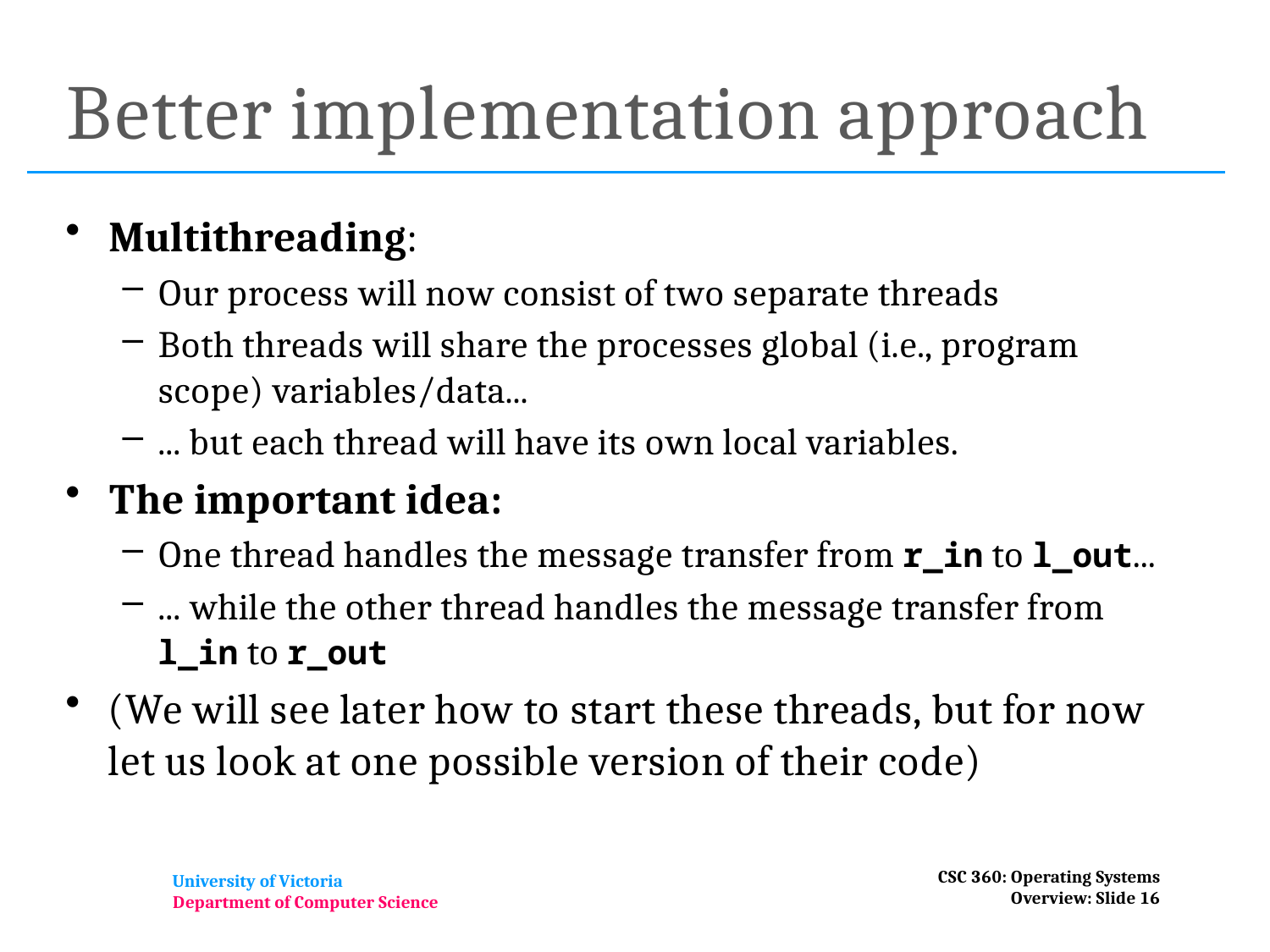

# Better implementation approach
Multithreading:
Our process will now consist of two separate threads
Both threads will share the processes global (i.e., program scope) variables/data...
... but each thread will have its own local variables.
The important idea:
One thread handles the message transfer from r_in to l_out...
... while the other thread handles the message transfer from l_in to r_out
(We will see later how to start these threads, but for now let us look at one possible version of their code)